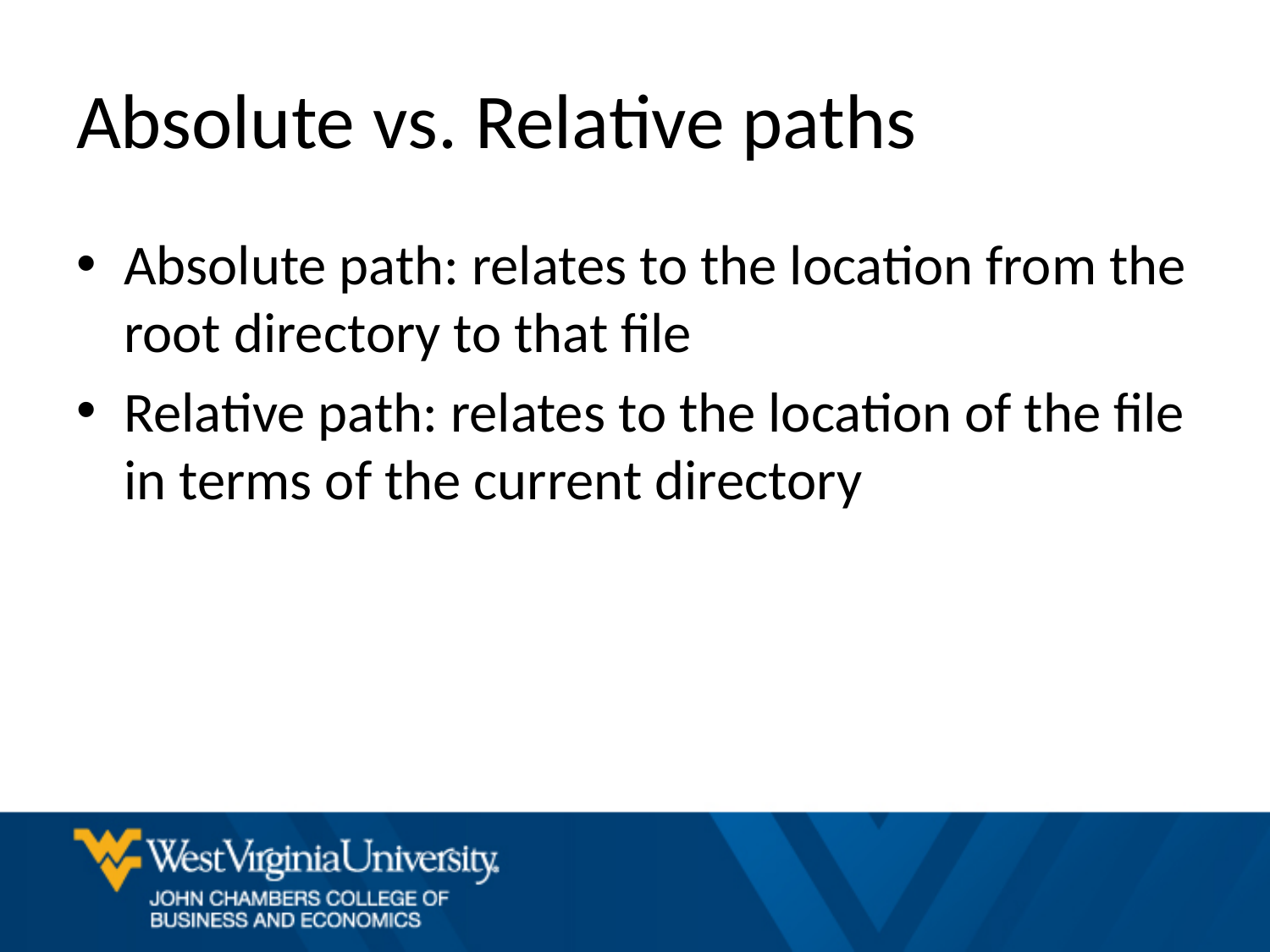

# Absolute vs. Relative paths
Absolute path: relates to the location from the root directory to that file
Relative path: relates to the location of the file in terms of the current directory